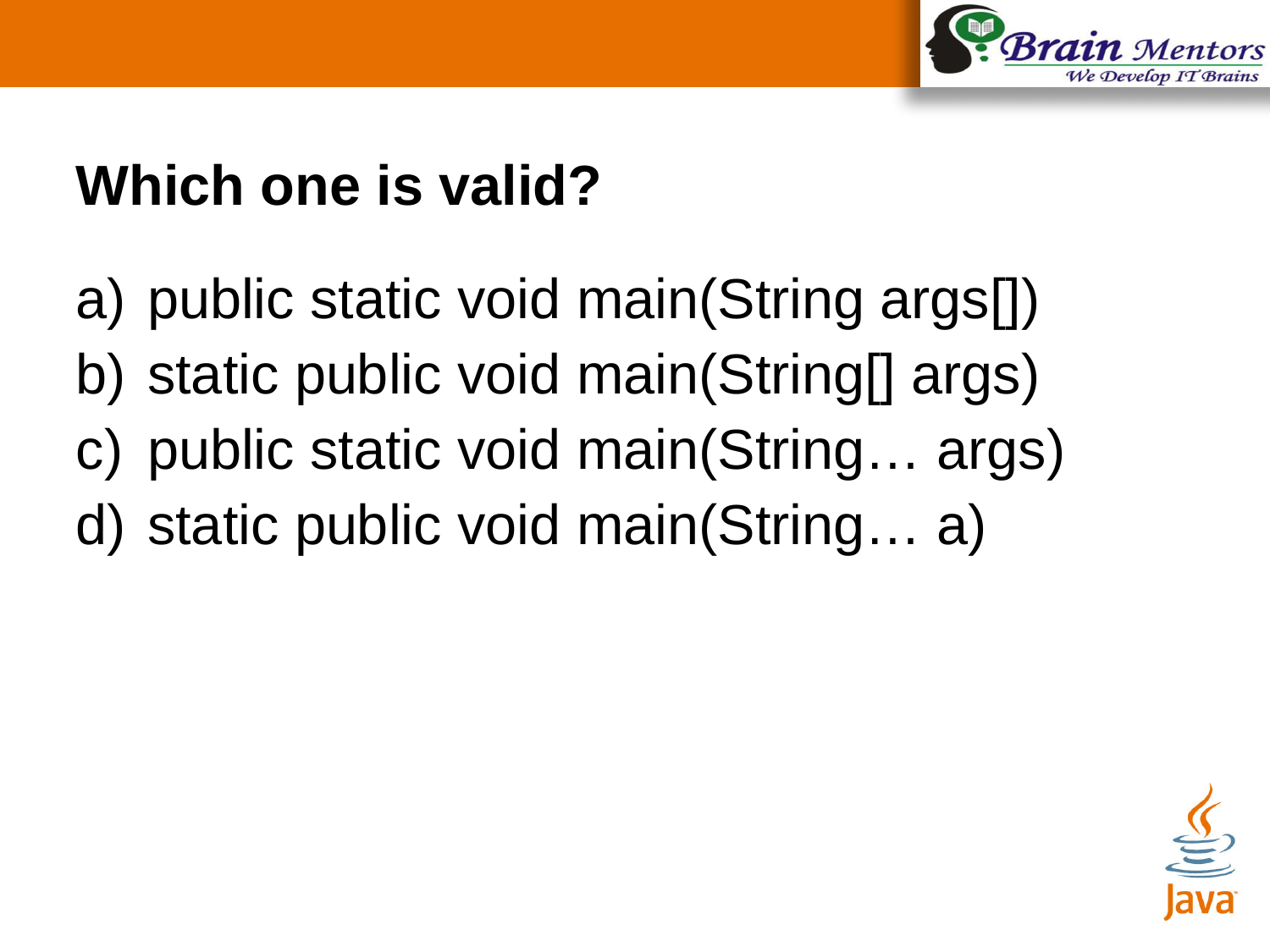

Which one is valid?

public static void main(String args[])

static public void main(String[] args)

public static void main(String… args)

static public void main(String… a)